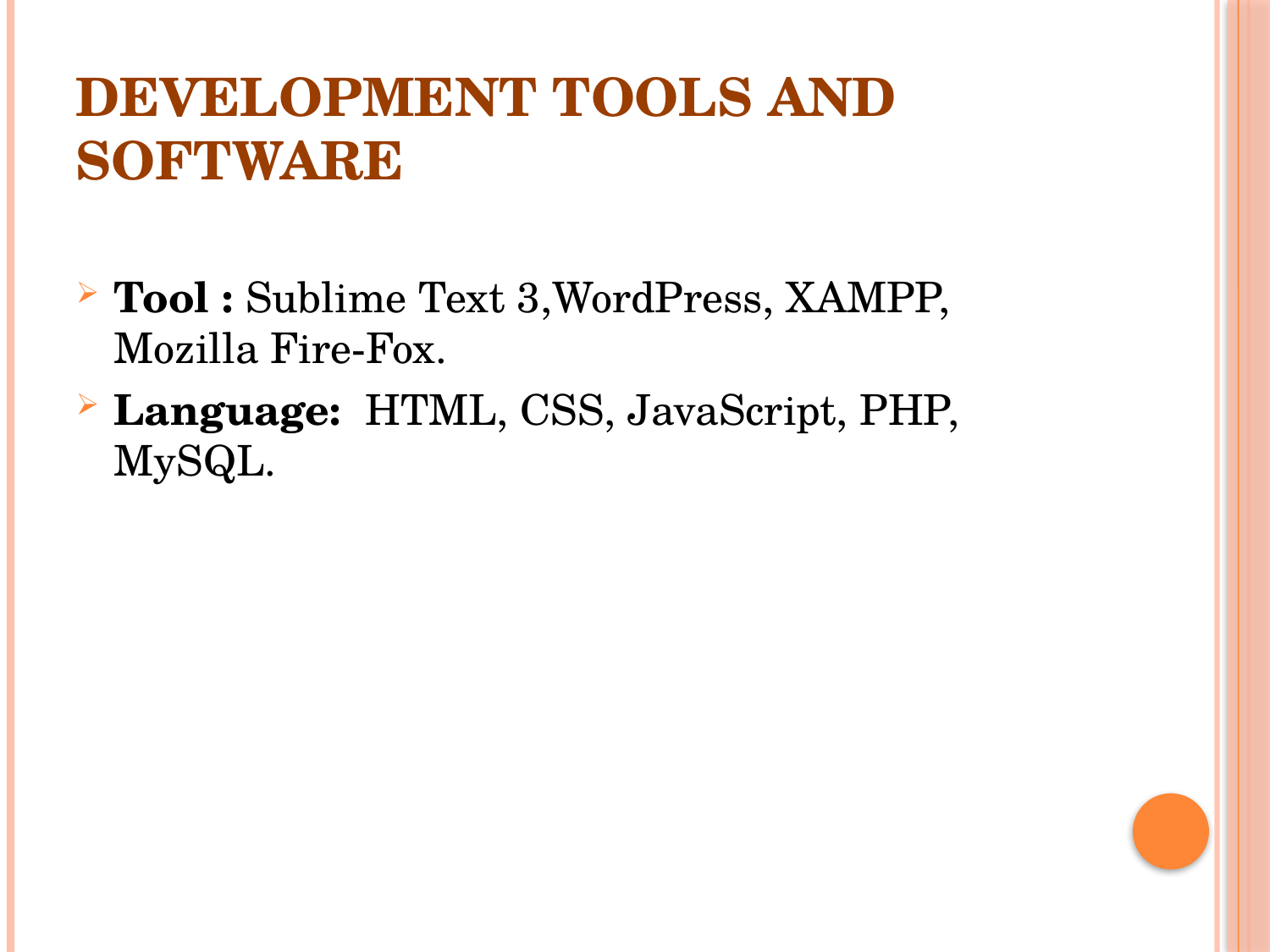

# Development tools and software
Tool : Sublime Text 3,WordPress, XAMPP, Mozilla Fire-Fox.
Language:  HTML, CSS, JavaScript, PHP, MySQL.